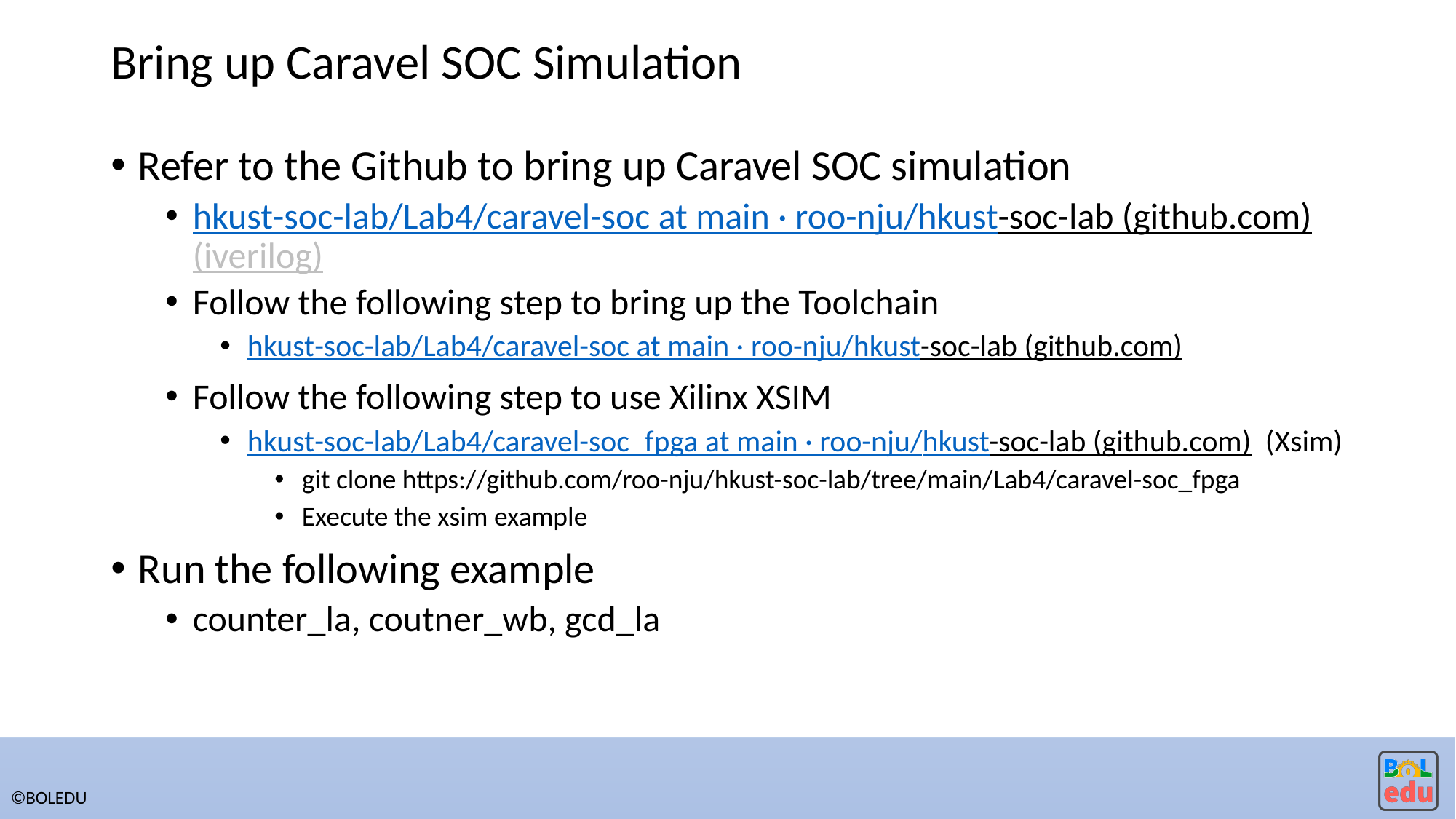

# Bring up Caravel SOC Simulation
Refer to the Github to bring up Caravel SOC simulation
hkust-soc-lab/Lab4/caravel-soc at main · roo-nju/hkust-soc-lab (github.com) (iverilog)
Follow the following step to bring up the Toolchain
hkust-soc-lab/Lab4/caravel-soc at main · roo-nju/hkust-soc-lab (github.com)
Follow the following step to use Xilinx XSIM
hkust-soc-lab/Lab4/caravel-soc_fpga at main · roo-nju/hkust-soc-lab (github.com)  (Xsim)
git clone https://github.com/roo-nju/hkust-soc-lab/tree/main/Lab4/caravel-soc_fpga
Execute the xsim example
Run the following example
counter_la, coutner_wb, gcd_la